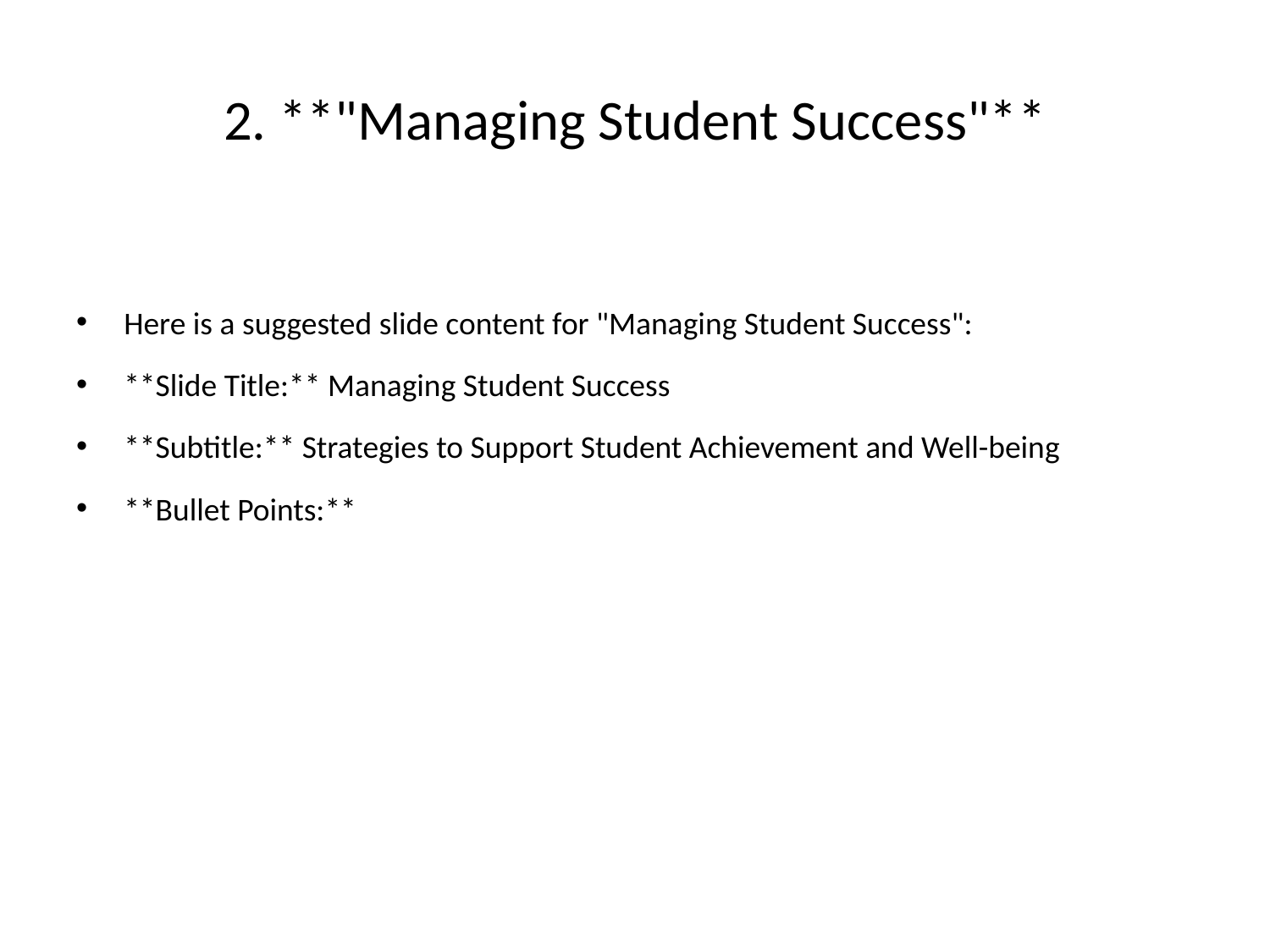

# 2. **"Managing Student Success"**

Here is a suggested slide content for "Managing Student Success":
**Slide Title:** Managing Student Success
**Subtitle:** Strategies to Support Student Achievement and Well-being
**Bullet Points:**